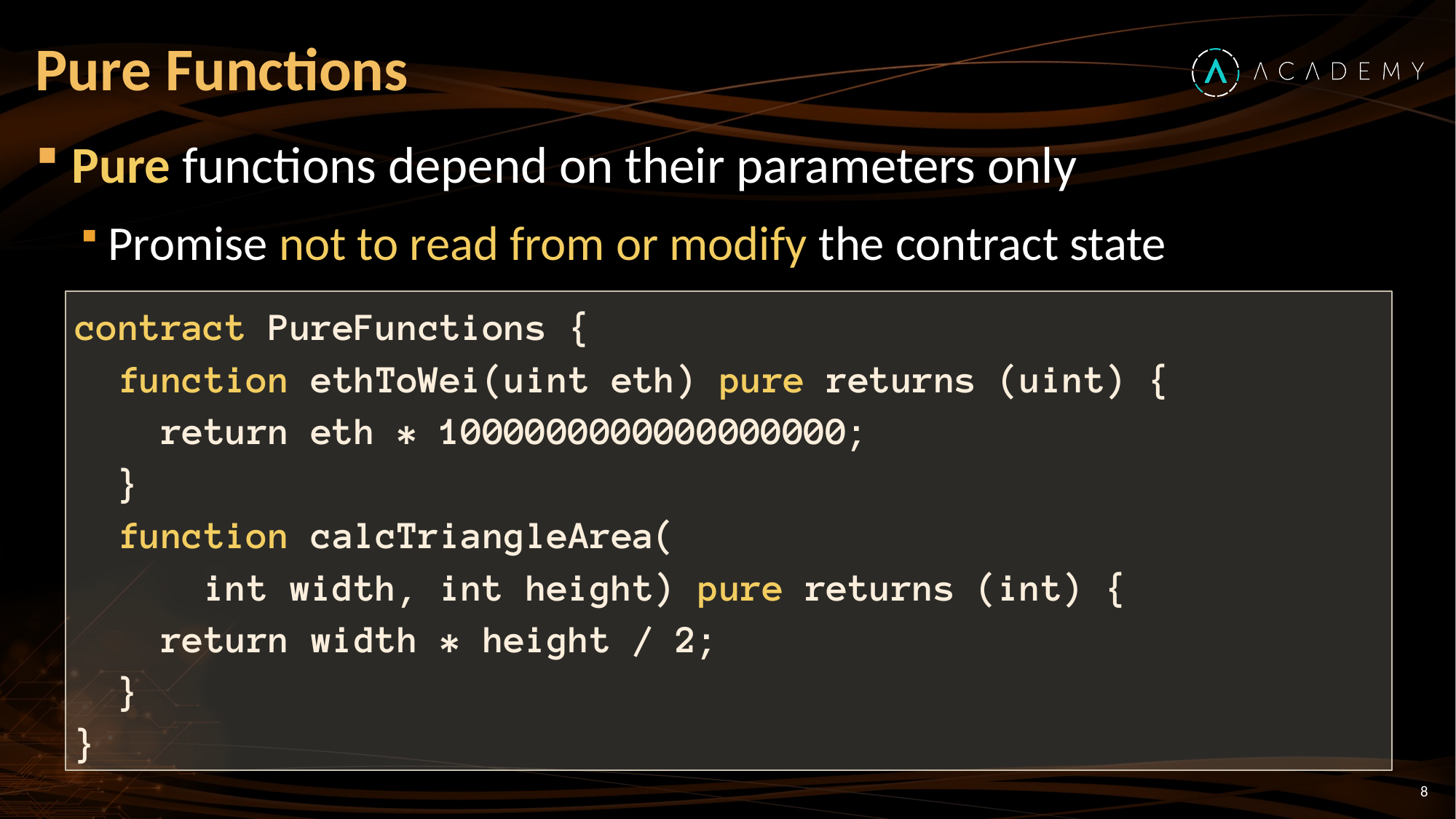

# Pure Functions
Pure functions depend on their parameters only
Promise not to read from or modify the contract state
contract PureFunctions {
  function ethToWei(uint eth) pure returns (uint) {
    return eth * 1000000000000000000;
  }
  function calcTriangleArea(
      int width, int height) pure returns (int) {
    return width * height / 2;
  }
}
8